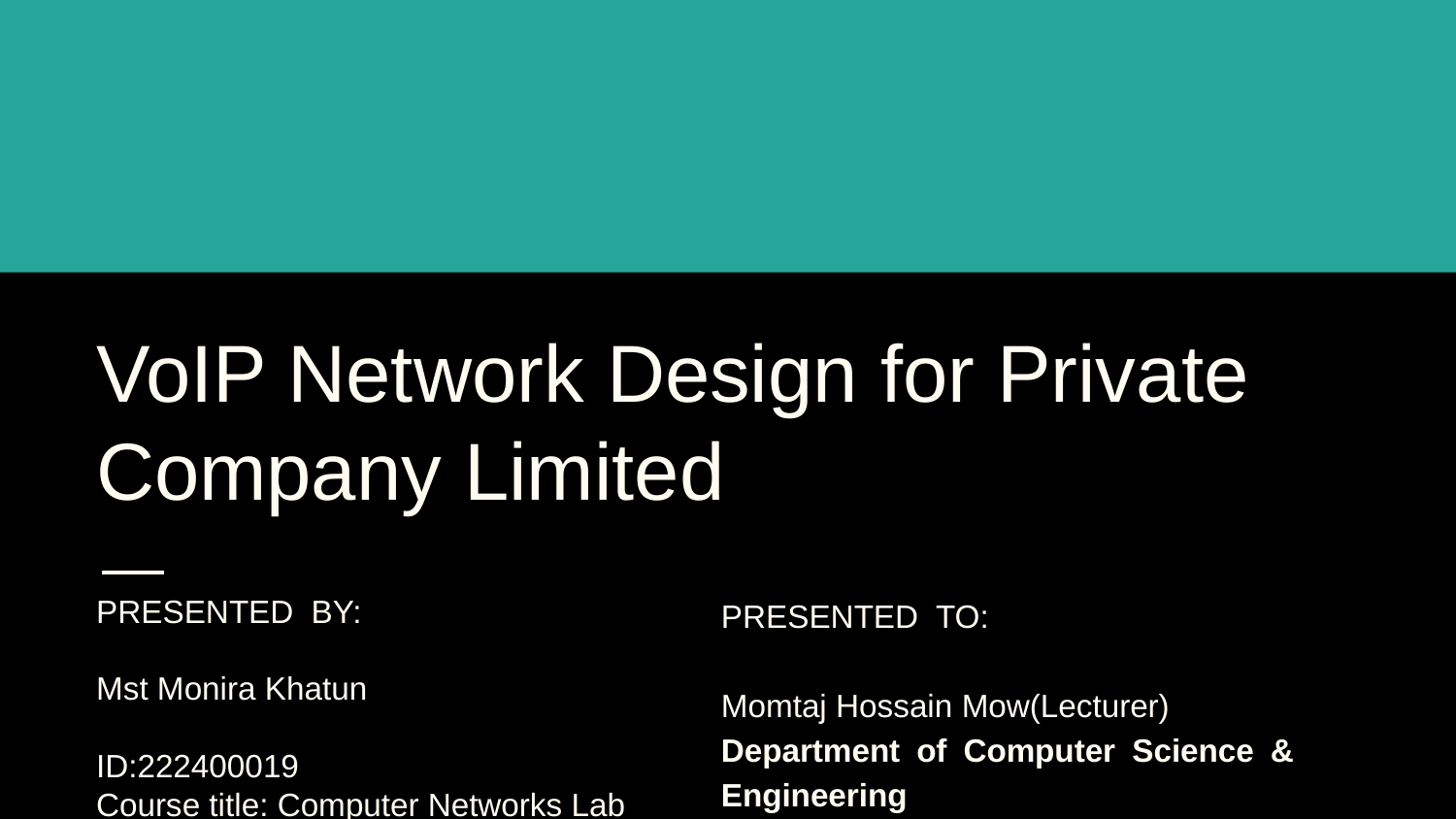

# VoIP Network Design for Private Company Limited
PRESENTED  BY:
Mst Monira Khatun
ID:222400019
Course title: Computer Networks Lab
Course code: CSE 416

PRESENTED  TO:
Momtaj Hossain Mow(Lecturer)
Department of Computer Science & Engineering